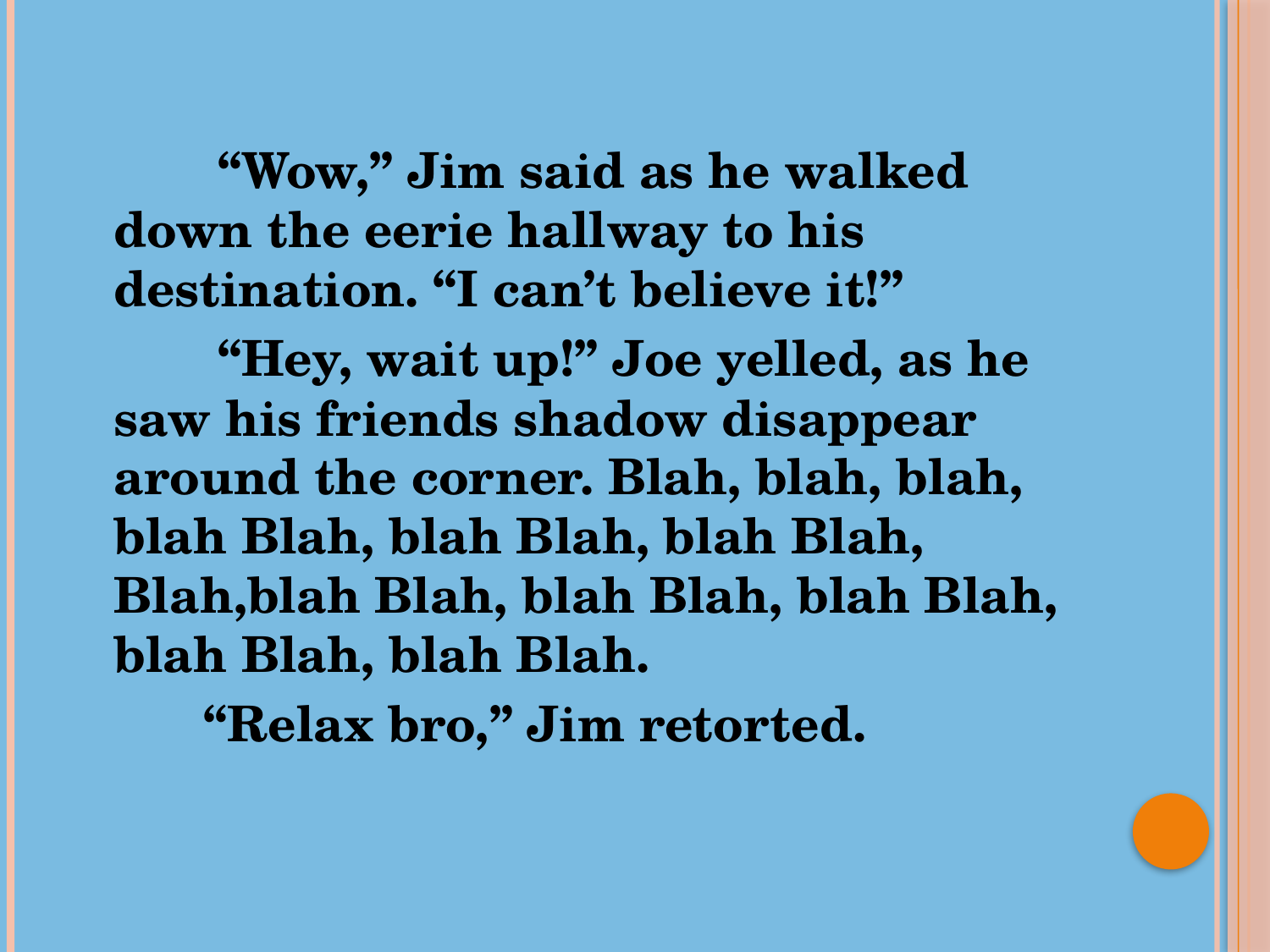

“Wow,” Jim said as he walked down the eerie hallway to his destination. “I can’t believe it!”
          “Hey, wait up!” Joe yelled, as he saw his friends shadow disappear around the corner. Blah, blah, blah, blah Blah, blah Blah, blah Blah, Blah,blah Blah, blah Blah, blah Blah, blah Blah, blah Blah.
         “Relax bro,” Jim retorted.